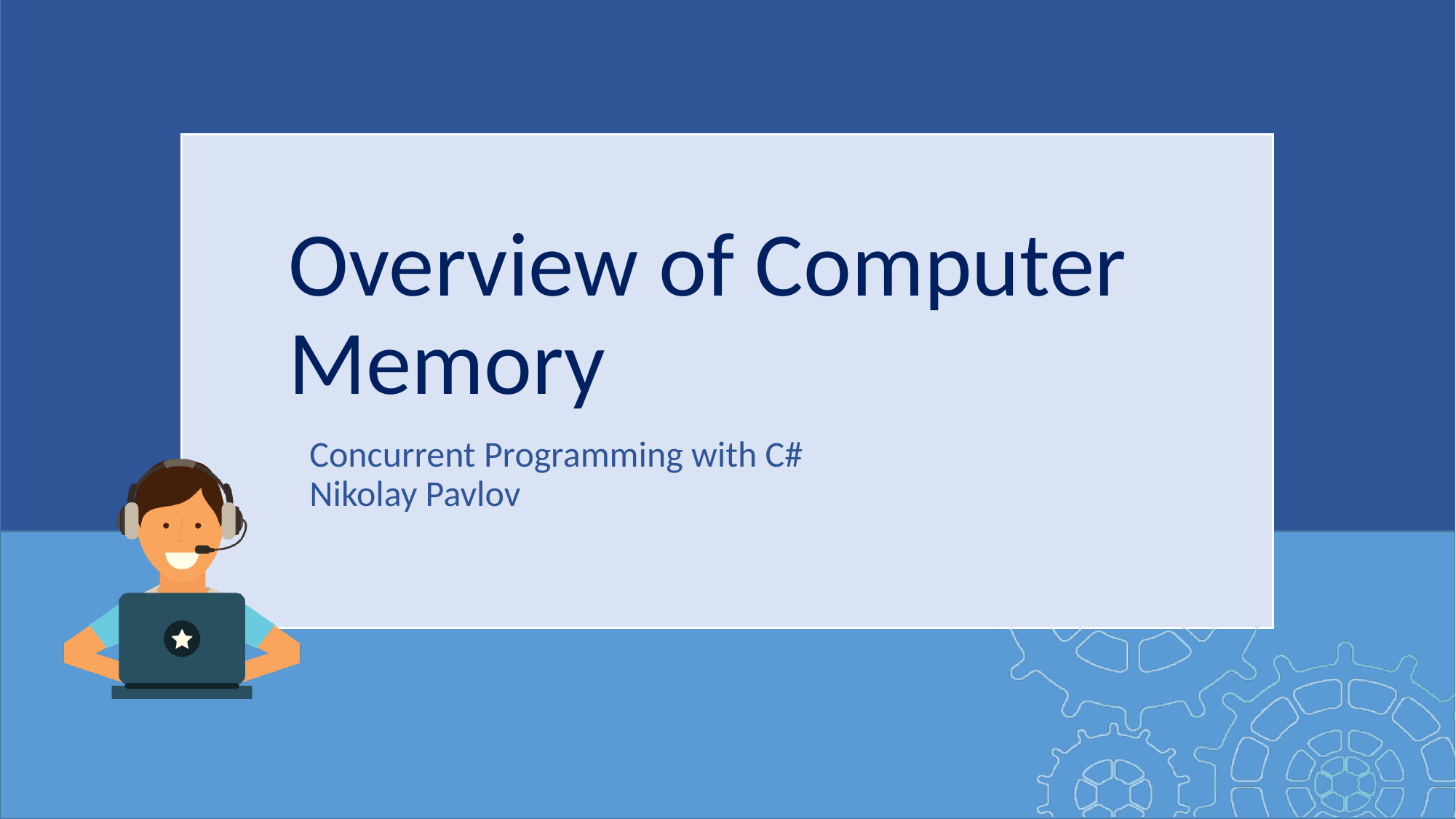

# Overview of Computer Memory
Concurrent Programming with C#
Nikolay Pavlov